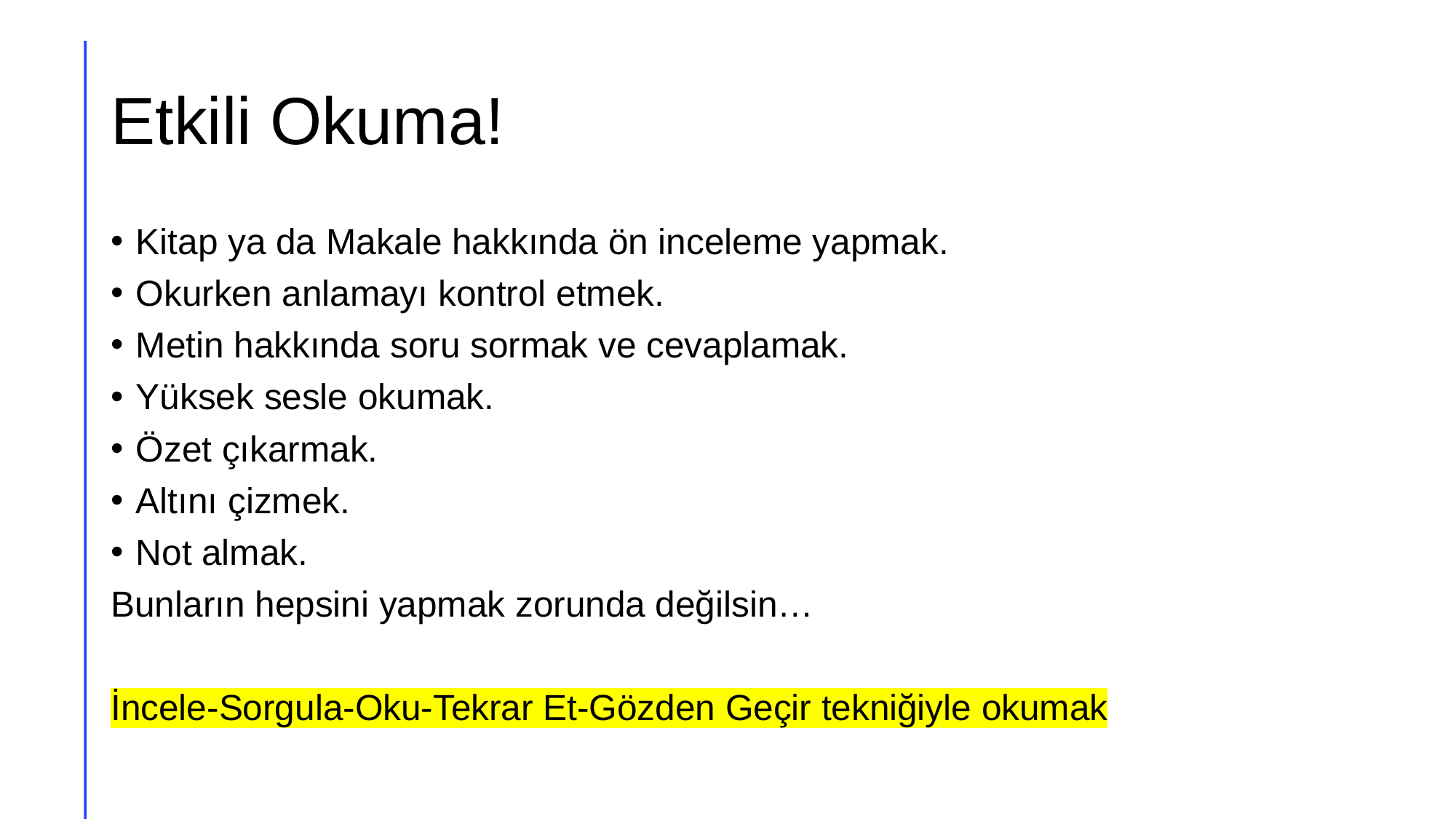

# Etkili Okuma!
Kitap ya da Makale hakkında ön inceleme yapmak.
Okurken anlamayı kontrol etmek.
Metin hakkında soru sormak ve cevaplamak.
Yüksek sesle okumak.
Özet çıkarmak.
Altını çizmek.
Not almak.
Bunların hepsini yapmak zorunda değilsin…

İncele-Sorgula-Oku-Tekrar Et-Gözden Geçir tekniğiyle okumak